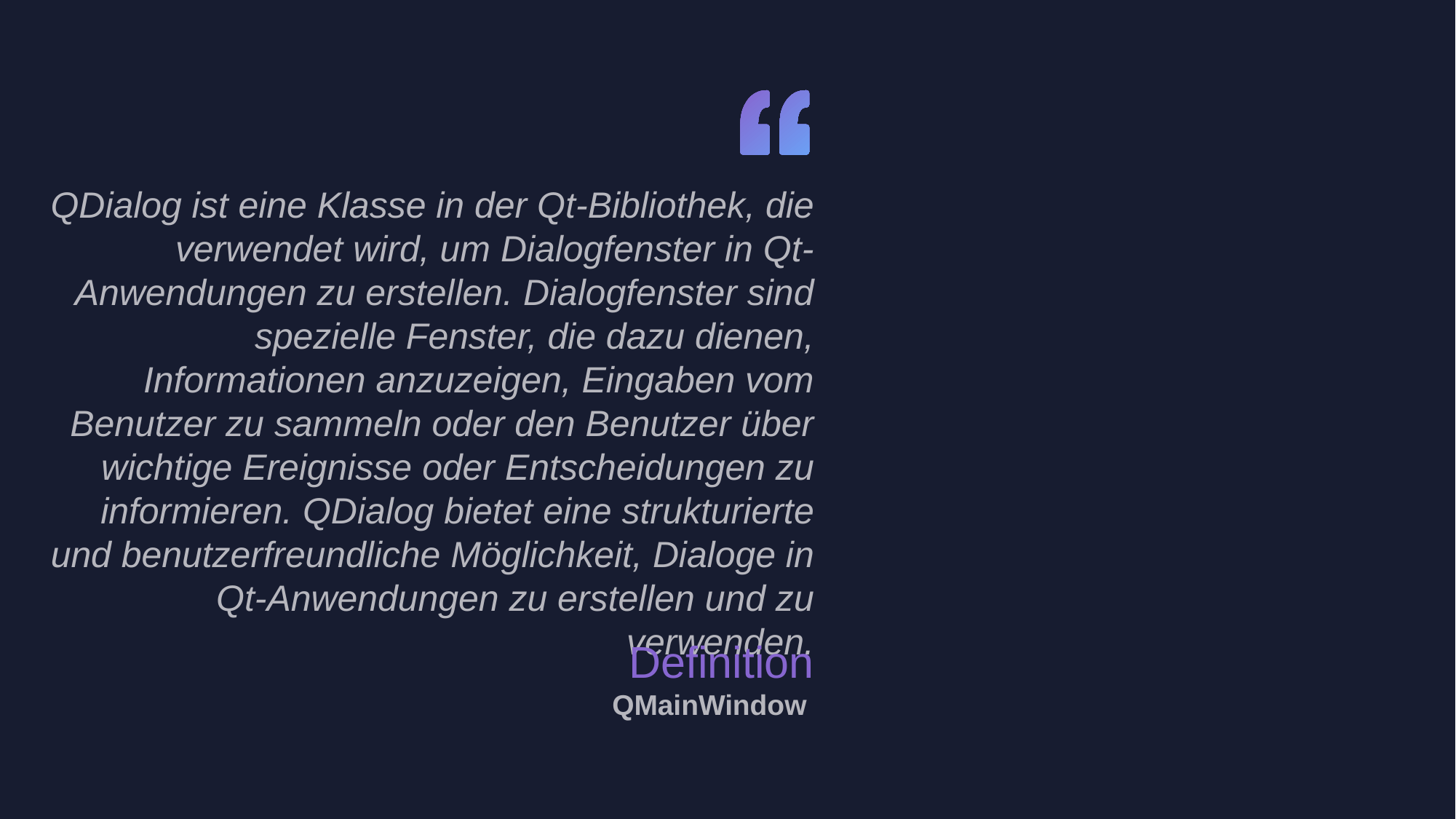

QDialog ist eine Klasse in der Qt-Bibliothek, die verwendet wird, um Dialogfenster in Qt-Anwendungen zu erstellen. Dialogfenster sind spezielle Fenster, die dazu dienen, Informationen anzuzeigen, Eingaben vom Benutzer zu sammeln oder den Benutzer über wichtige Ereignisse oder Entscheidungen zu informieren. QDialog bietet eine strukturierte und benutzerfreundliche Möglichkeit, Dialoge in Qt-Anwendungen zu erstellen und zu verwenden.
Definition
QMainWindow